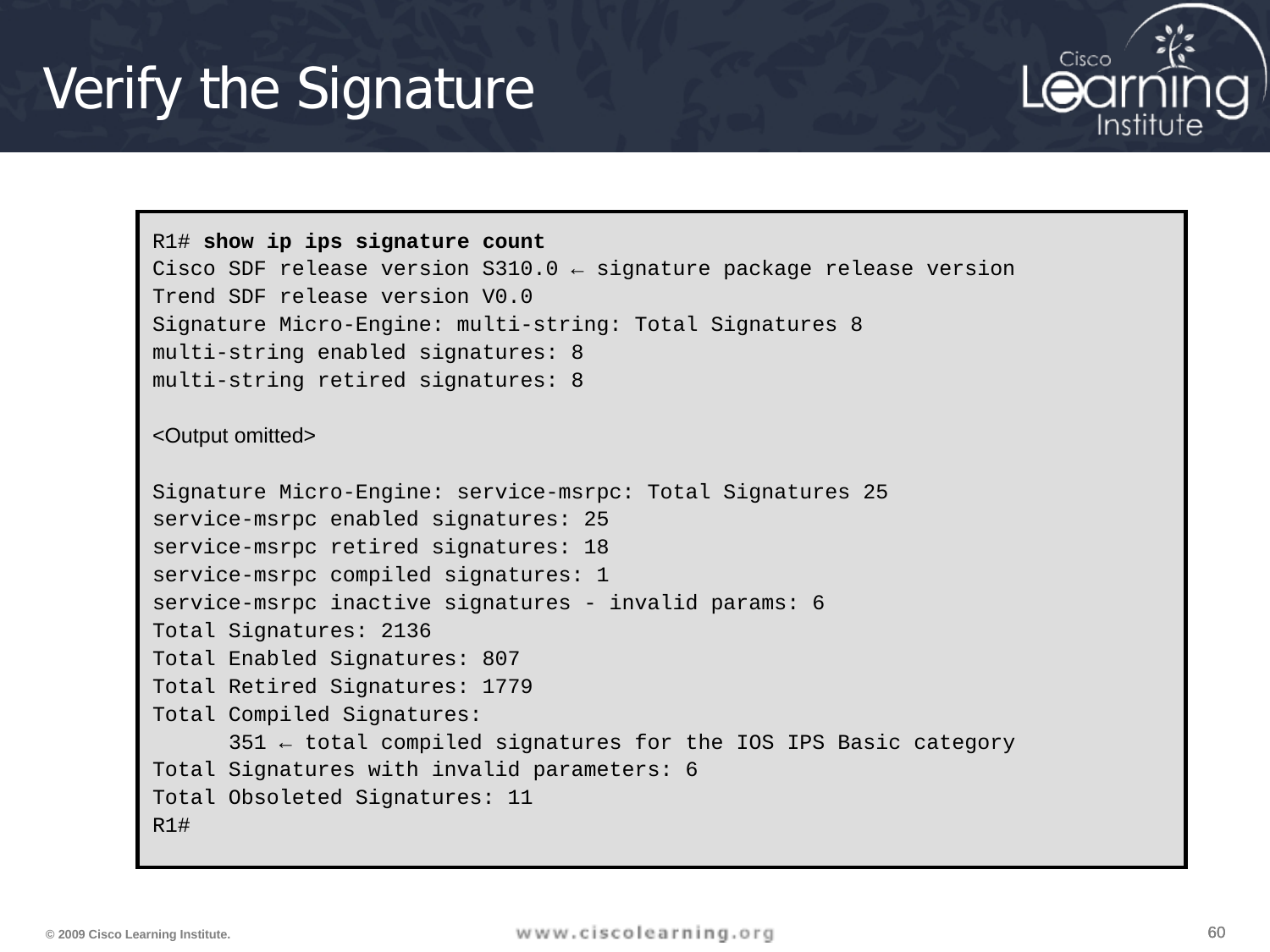

# Verify the Signature

R1# show ip ips signature count
Cisco SDF release version S310.0 ← signature package release version
Trend SDF release version V0.0
Signature Micro-Engine: multi-string: Total Signatures 8
multi-string enabled signatures: 8
multi-string retired signatures: 8

<Output omitted>

Signature Micro-Engine: service-msrpc: Total Signatures 25
service-msrpc enabled signatures: 25
service-msrpc retired signatures: 18
service-msrpc compiled signatures: 1
service-msrpc inactive signatures - invalid params: 6
Total Signatures: 2136
Total Enabled Signatures: 807
Total Retired Signatures: 1779
Total Compiled Signatures:
      351 ← total compiled signatures for the IOS IPS Basic category
Total Signatures with invalid parameters: 6
Total Obsoleted Signatures: 11
R1#